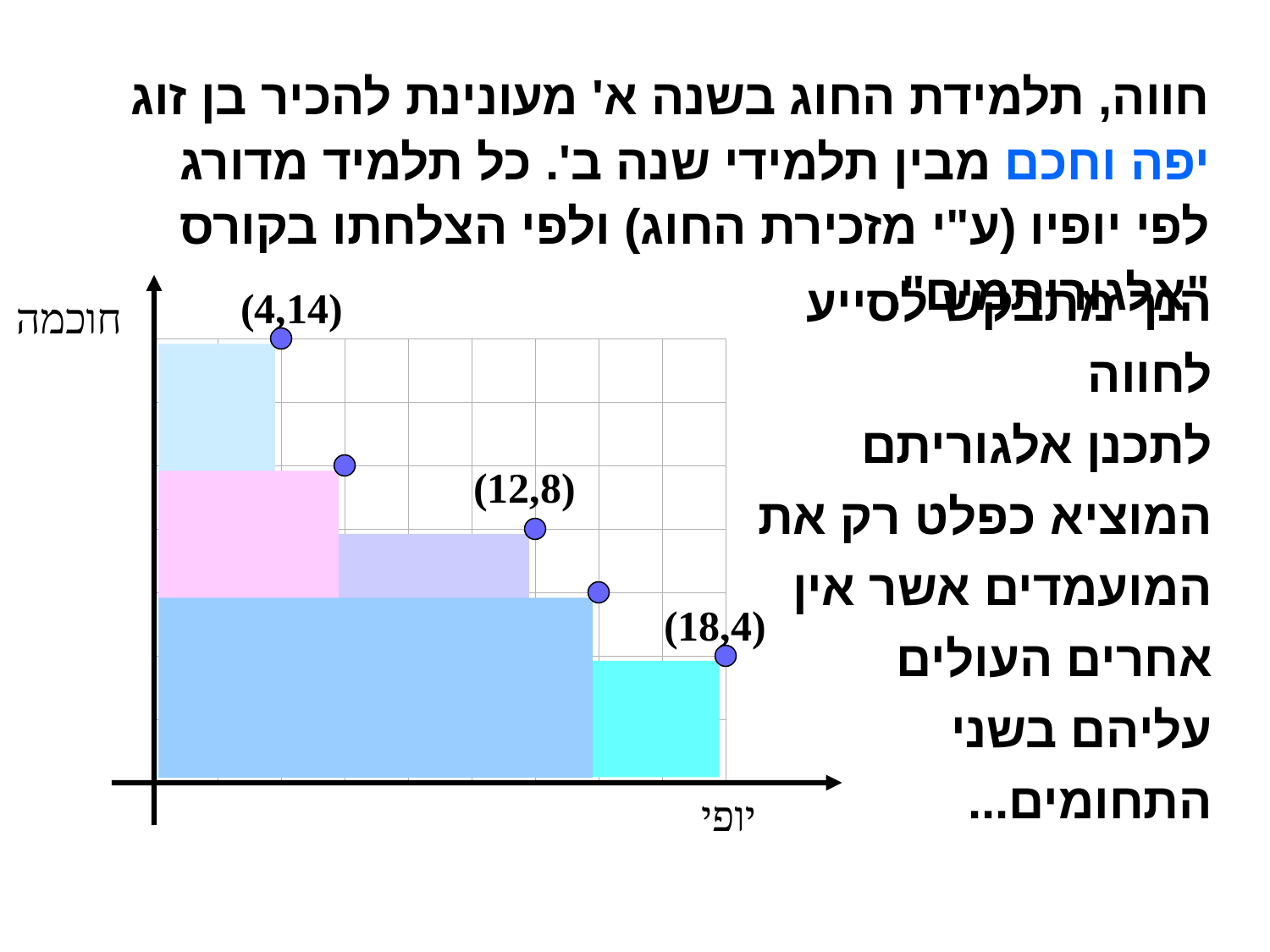

חווה, תלמידת החוג בשנה א' מעונינת להכיר בן זוג יפה וחכם מבין תלמידי שנה ב'. כל תלמיד מדורג לפי יופיו (ע"י מזכירת החוג) ולפי הצלחתו בקורס "אלגוריתמים".
הנך מתבקש לסייע לחווה
לתכנן אלגוריתם המוציא כפלט רק את המועמדים אשר אין אחרים העולים עליהם בשני התחומים...

חוכמה

יופי
(4,14)

(2,9)

(12,8)

(8,5)

(18,4)

(5,3)